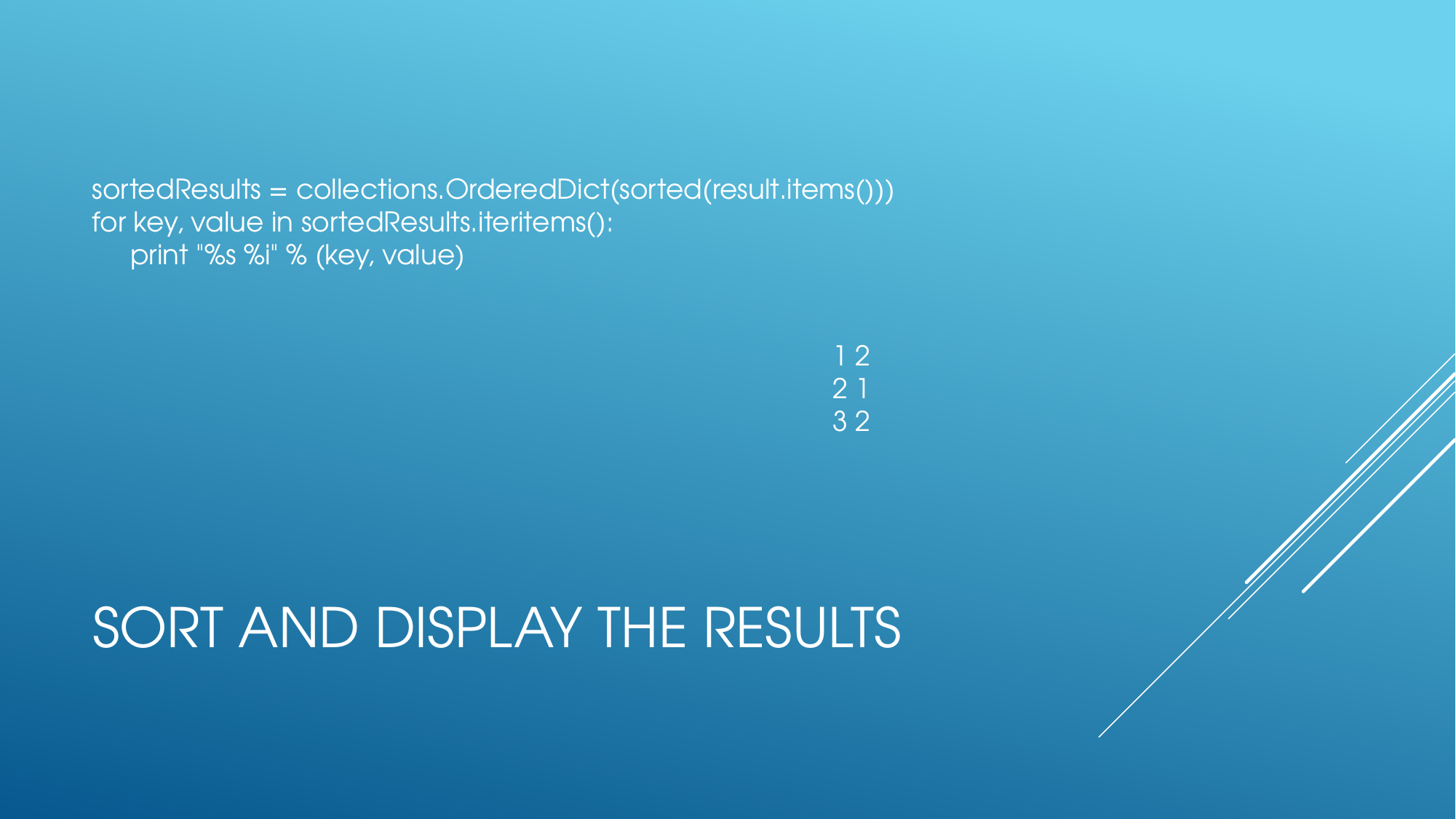

sortedResults = collections.OrderedDict(sorted(result.items()))
for key, value in sortedResults.iteritems():
     print "%s %i" % (key, value)
1 2
2 1
3 2

# Sort and display the results